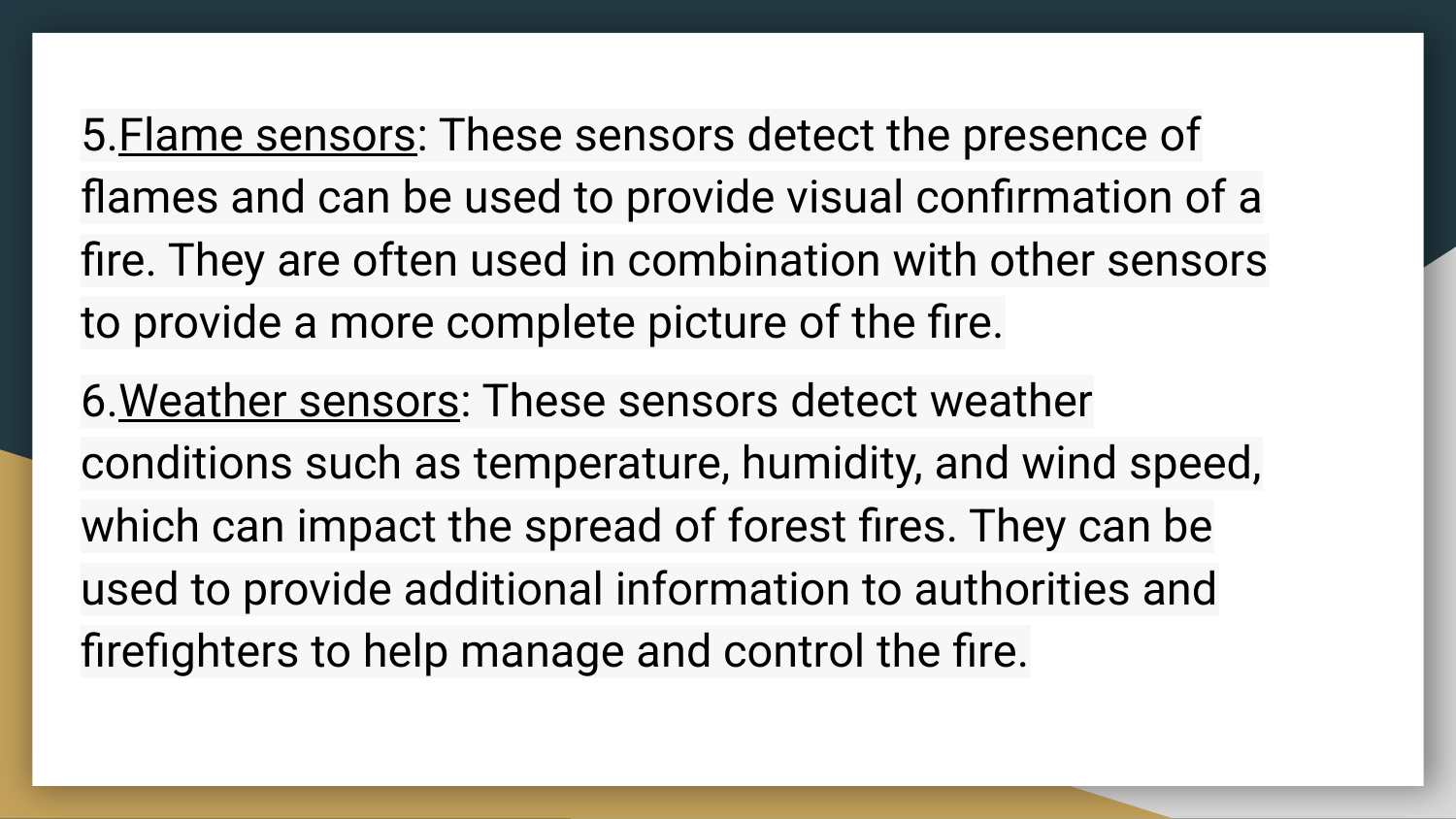

5.Flame sensors: These sensors detect the presence of flames and can be used to provide visual confirmation of a fire. They are often used in combination with other sensors to provide a more complete picture of the fire.
6.Weather sensors: These sensors detect weather conditions such as temperature, humidity, and wind speed, which can impact the spread of forest fires. They can be used to provide additional information to authorities and firefighters to help manage and control the fire.